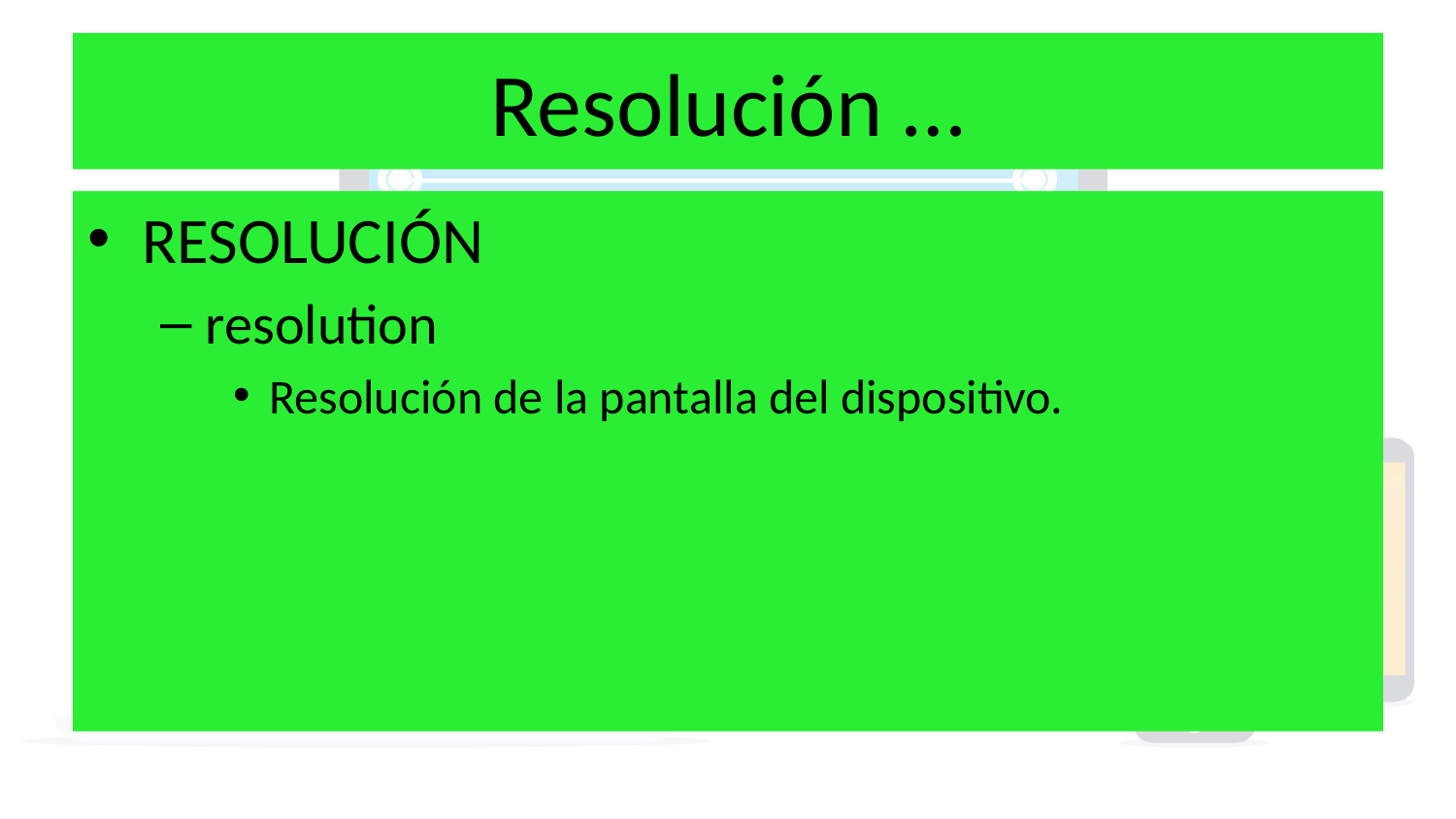

# Resolución …
RESOLUCIÓN
resolution
Resolución de la pantalla del dispositivo.